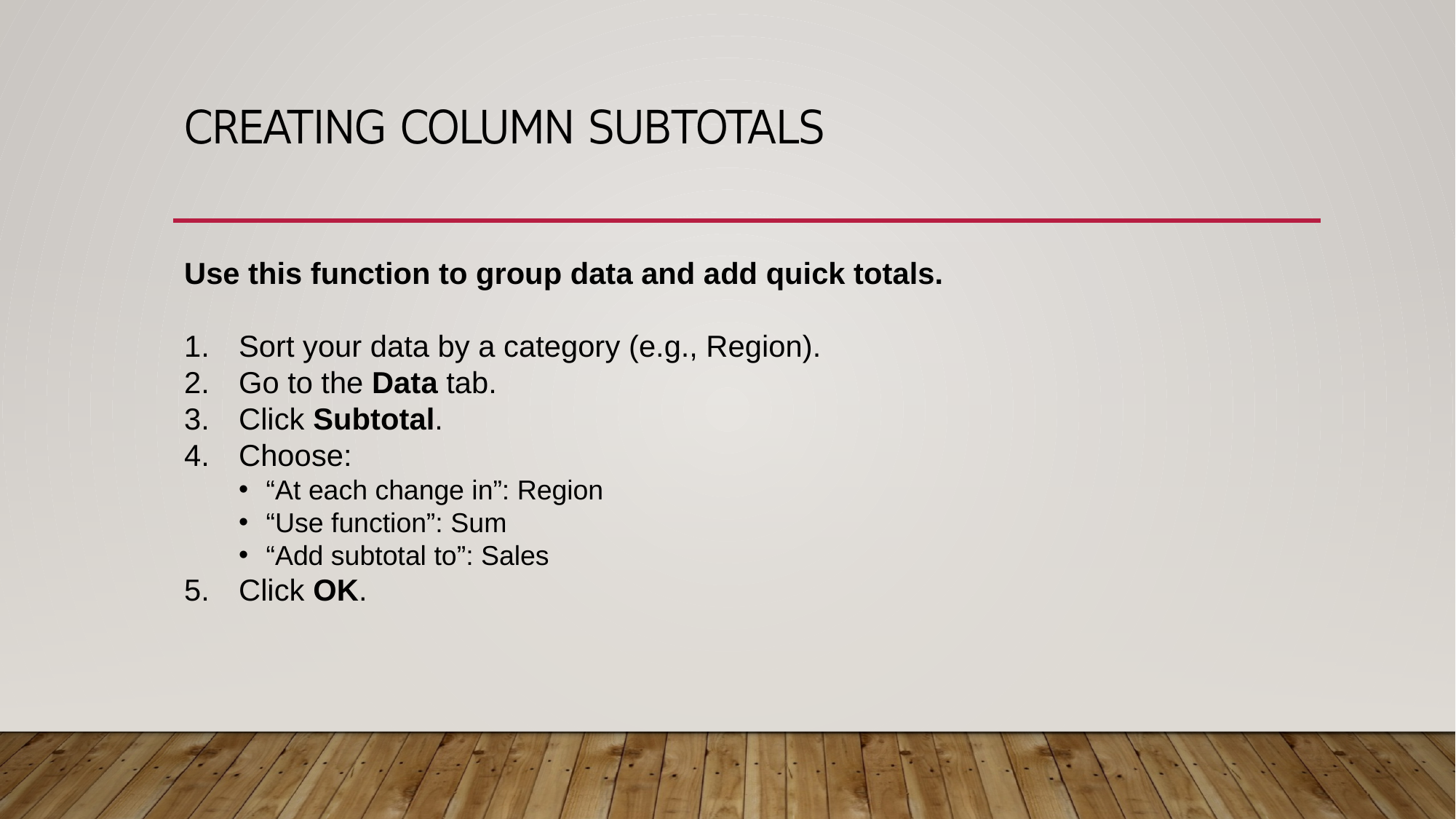

# Creating column subtotals
Use this function to group data and add quick totals.

Sort your data by a category (e.g., Region).
Go to the Data tab.
Click Subtotal.
Choose:
“At each change in”: Region
“Use function”: Sum
“Add subtotal to”: Sales
Click OK.